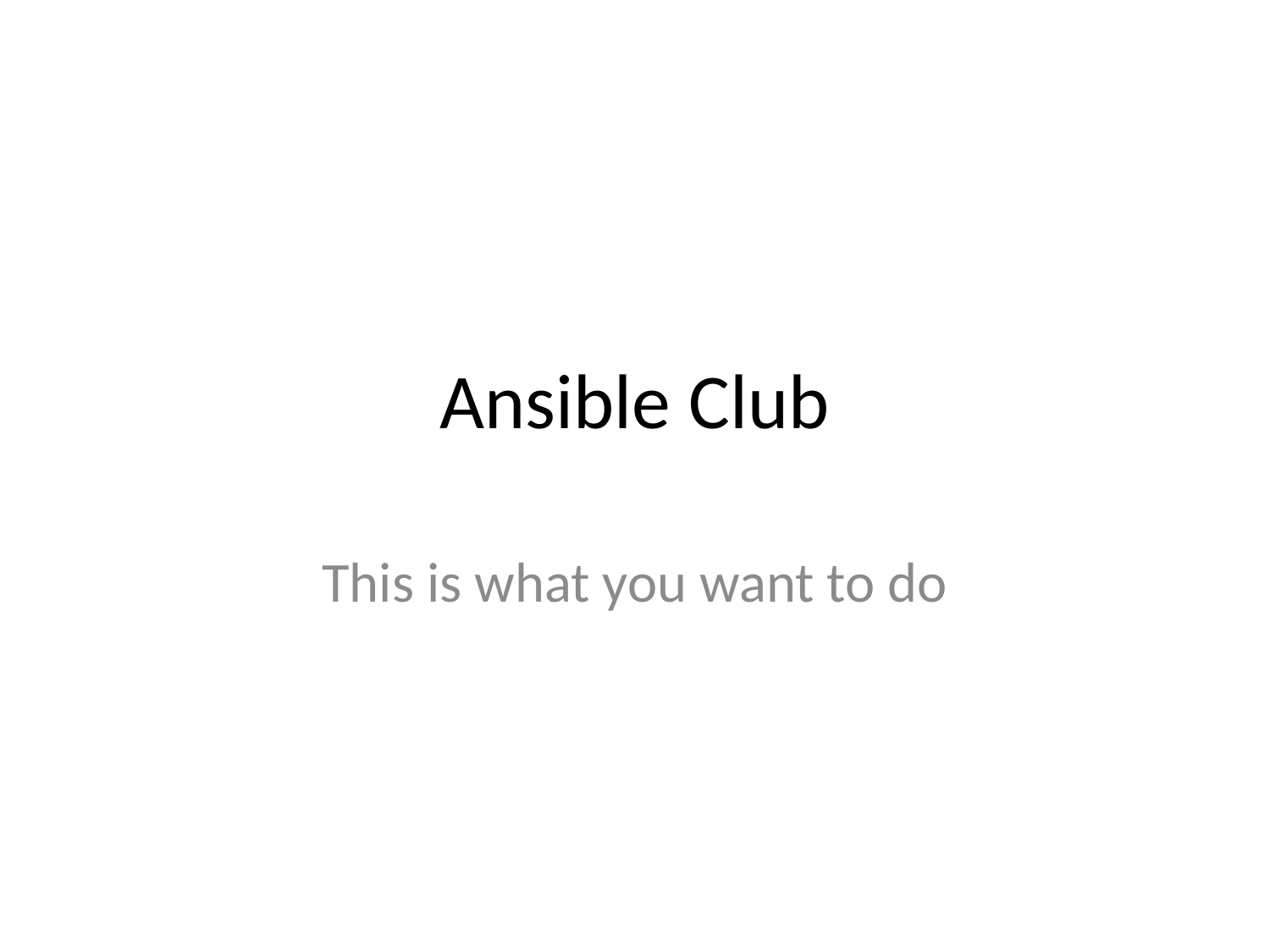

# Ansible Club
This is what you want to do